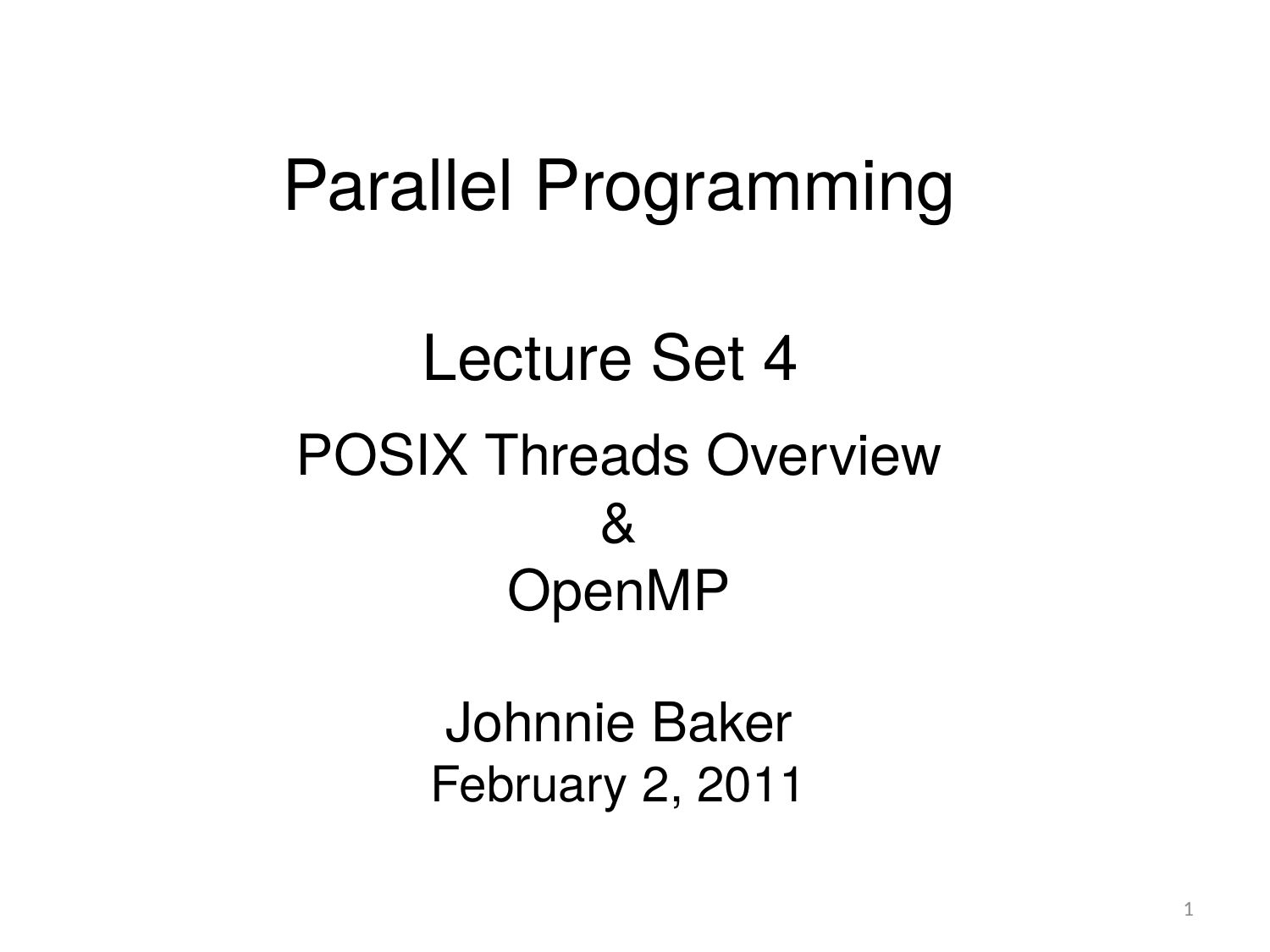

# Parallel Programming Lecture Set 4 POSIX Threads Overview & OpenMP Johnnie Baker February 2, 2011
1